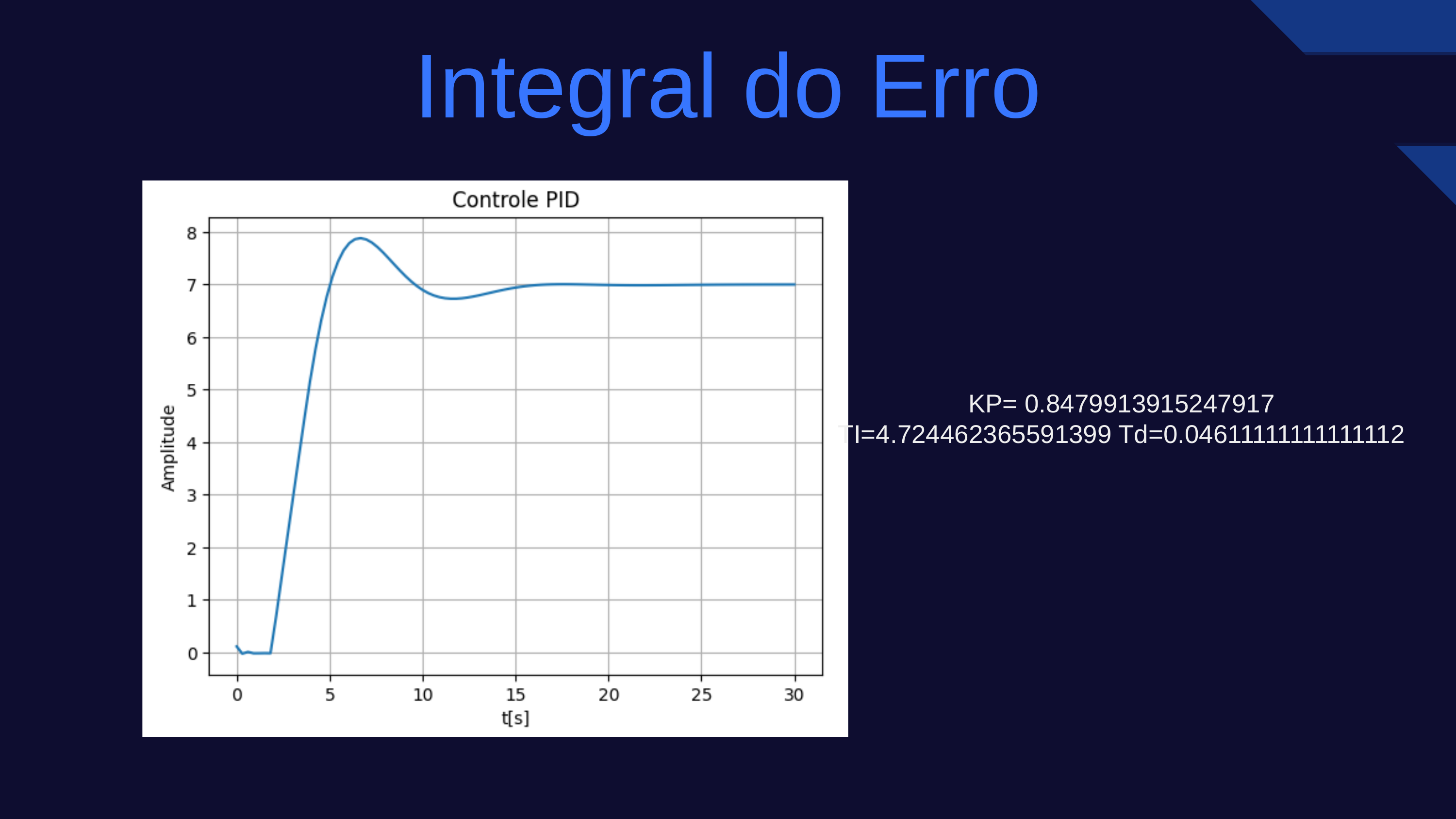

Integral do Erro

KP= 0.8479913915247917 TI=4.724462365591399 Td=0.04611111111111112